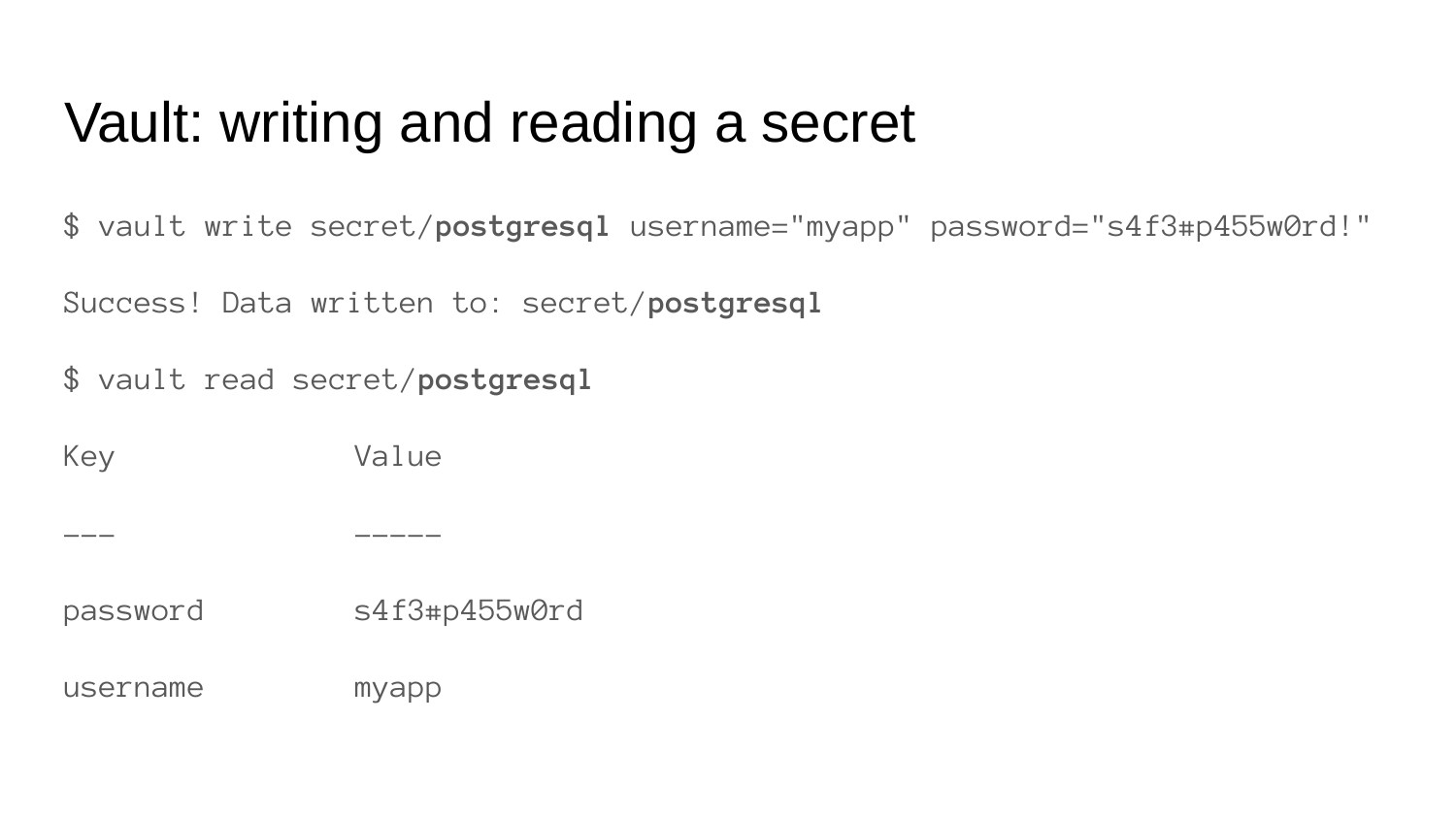

# Vault: writing and reading a secret
$ vault write secret/postgresql username="myapp" password="s4f3#p455w0rd!"
Success! Data written to: secret/postgresql
$ vault read secret/postgresql
Key             	Value
---             	-----
password        	s4f3#p455w0rd
username        	myapp